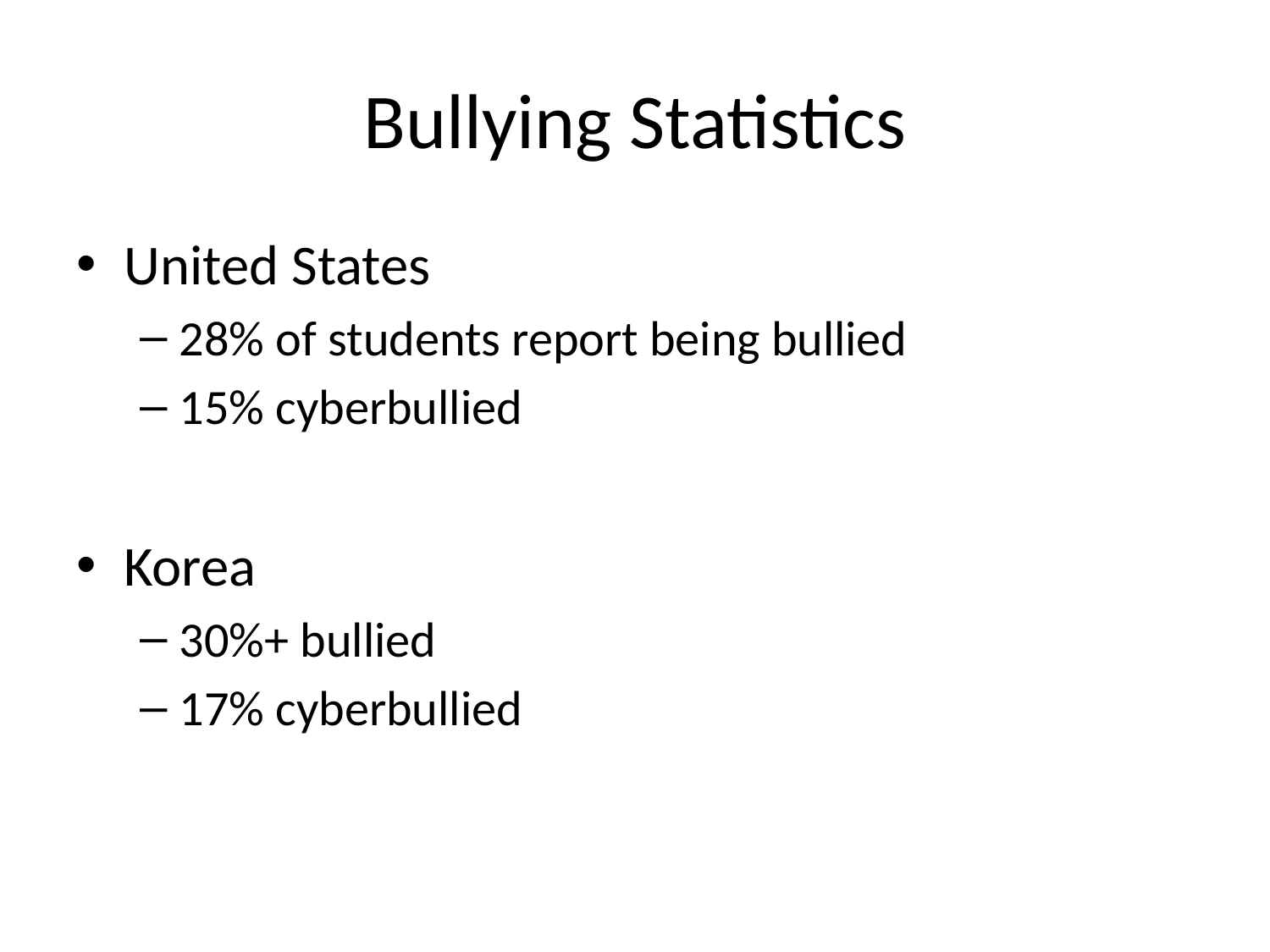

# Bullying Statistics
United States
28% of students report being bullied
15% cyberbullied

Korea
30%+ bullied
17% cyberbullied